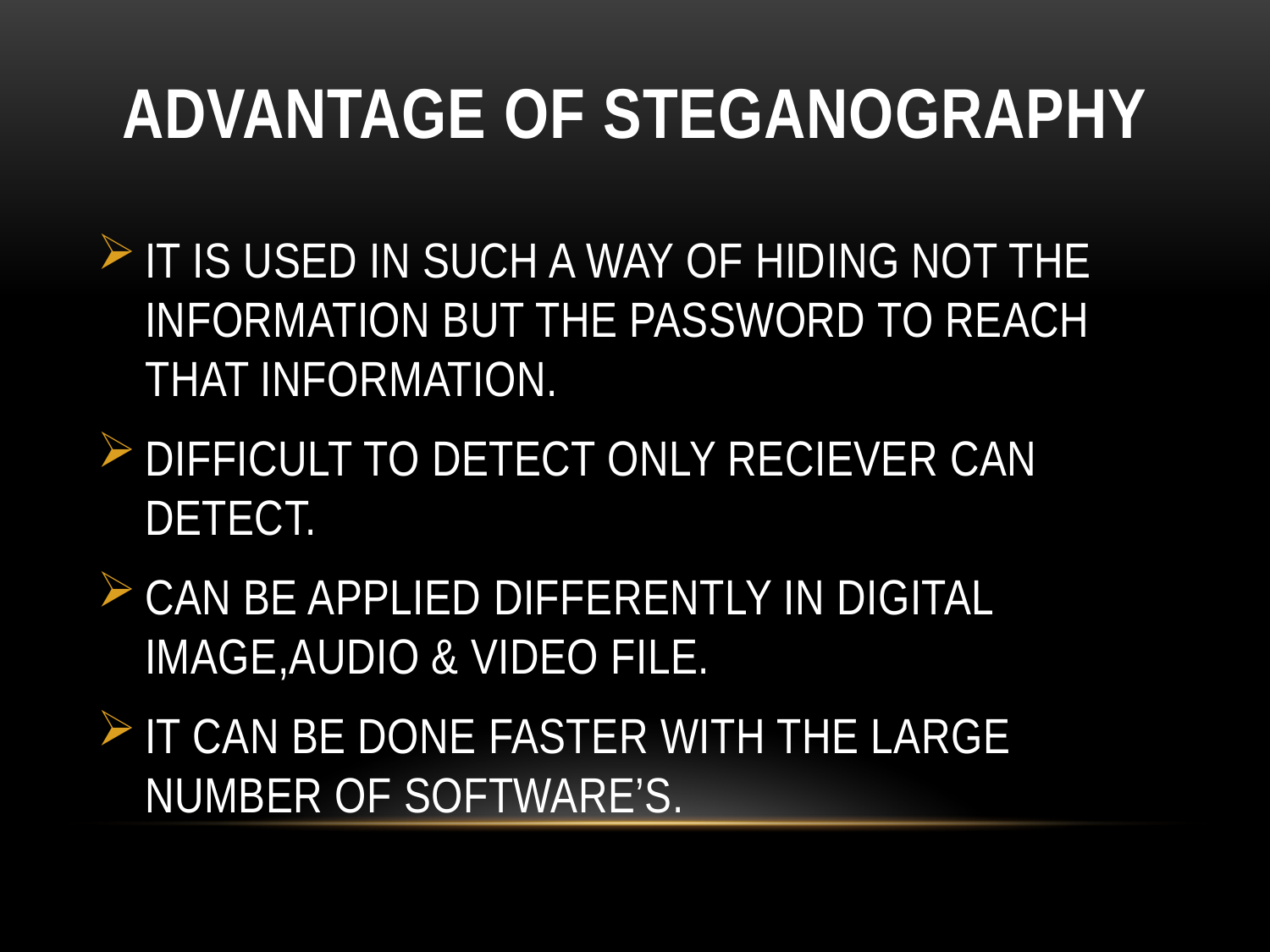

# Advantage of steganography
IT IS USED IN SUCH A WAY OF HIDING NOT THE INFORMATION BUT THE PASSWORD TO REACH THAT INFORMATION.
DIFFICULT TO DETECT ONLY RECIEVER CAN DETECT.
CAN BE APPLIED DIFFERENTLY IN DIGITAL IMAGE,AUDIO & VIDEO FILE.
IT CAN BE DONE FASTER WITH THE LARGE NUMBER OF SOFTWARE’S.